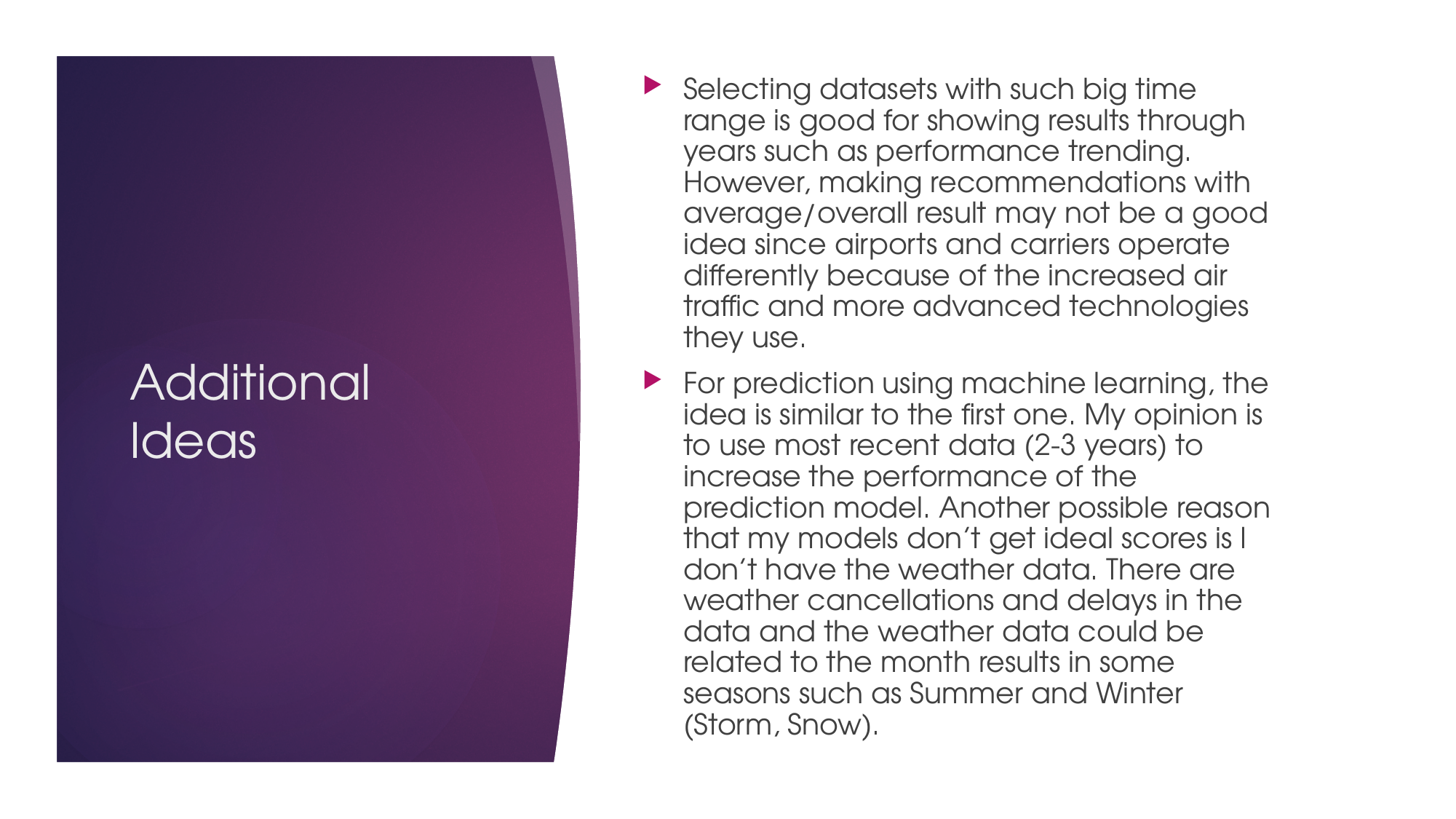

Selecting datasets with such big time range is good for showing results through years such as performance trending. However, making recommendations with average/overall result may not be a good idea since airports and carriers operate differently because of the increased air traffic and more advanced technologies they use.
For prediction using machine learning, the idea is similar to the first one. My opinion is to use most recent data (2-3 years) to increase the performance of the prediction model. Another possible reason that my models don’t get ideal scores is I don’t have the weather data. There are weather cancellations and delays in the data and the weather data could be related to the month results in some seasons such as Summer and Winter (Storm, Snow).
# Additional Ideas